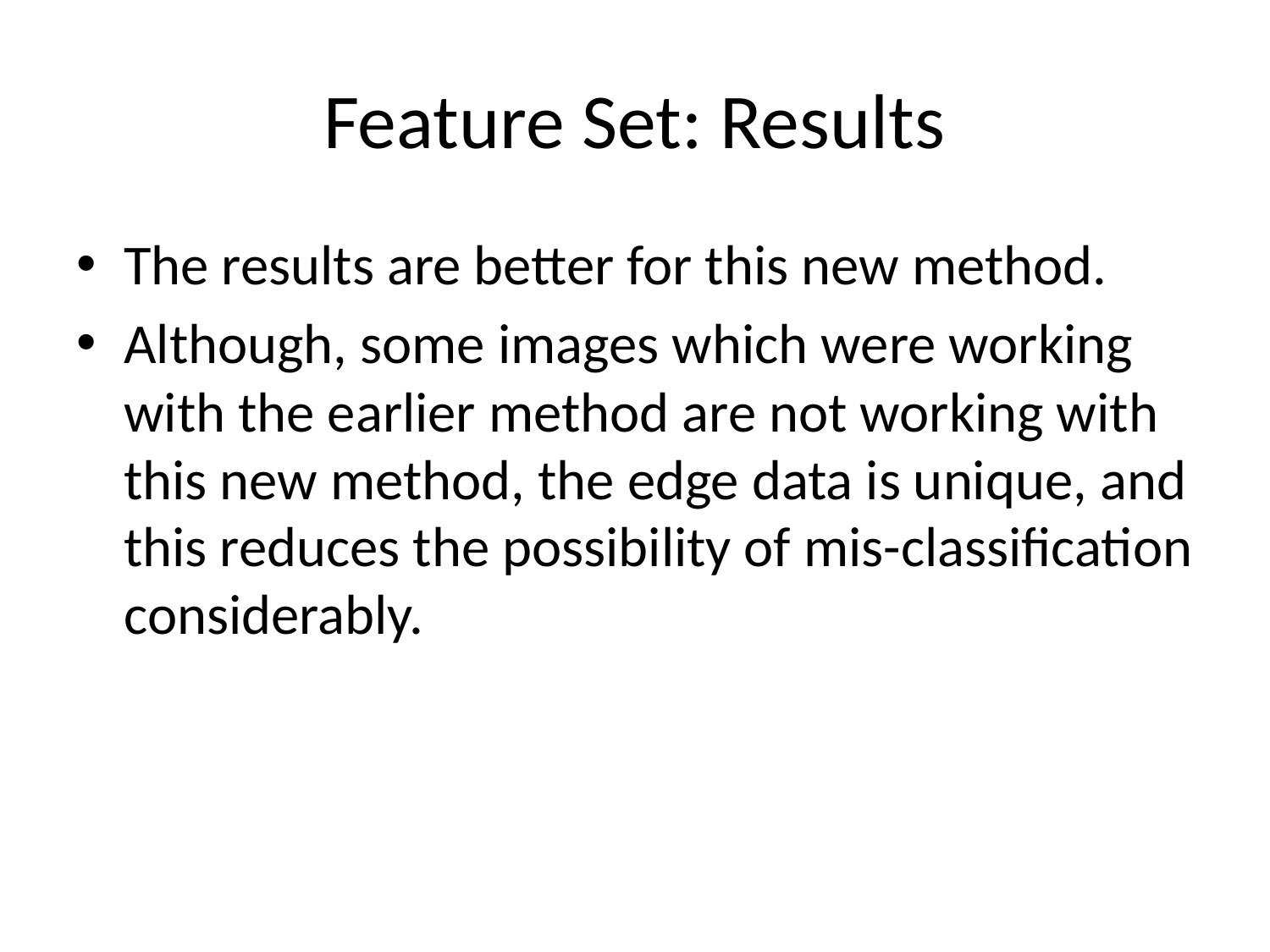

# Feature Set: Results
The results are better for this new method.
Although, some images which were working with the earlier method are not working with this new method, the edge data is unique, and this reduces the possibility of mis-classification considerably.